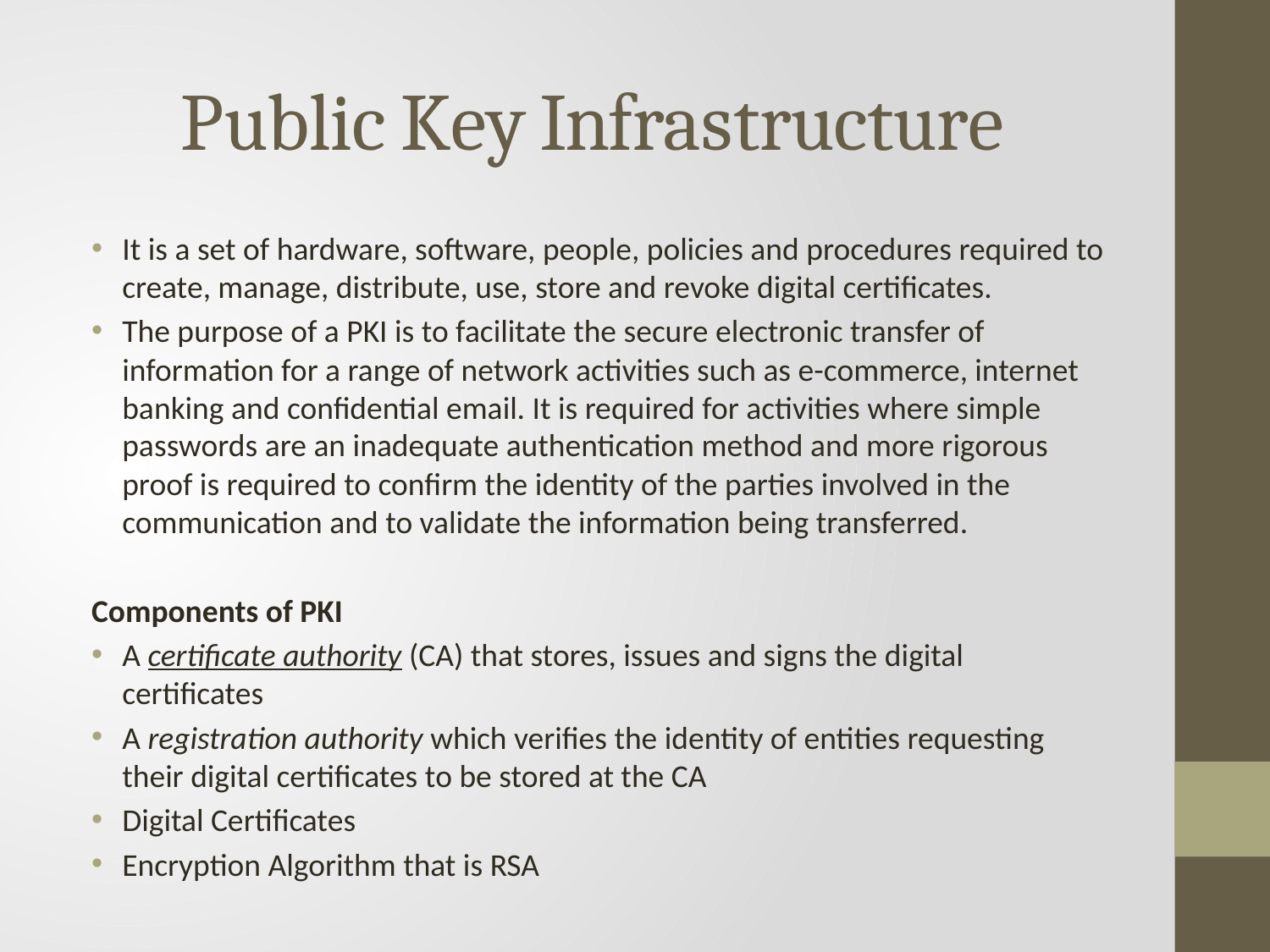

# Public Key Infrastructure
It is a set of hardware, software, people, policies and procedures required to create, manage, distribute, use, store and revoke digital certificates.
The purpose of a PKI is to facilitate the secure electronic transfer of information for a range of network activities such as e-commerce, internet banking and confidential email. It is required for activities where simple passwords are an inadequate authentication method and more rigorous proof is required to confirm the identity of the parties involved in the communication and to validate the information being transferred.

Components of PKI
A certificate authority (CA) that stores, issues and signs the digital certificates
A registration authority which verifies the identity of entities requesting their digital certificates to be stored at the CA
Digital Certificates
Encryption Algorithm that is RSA